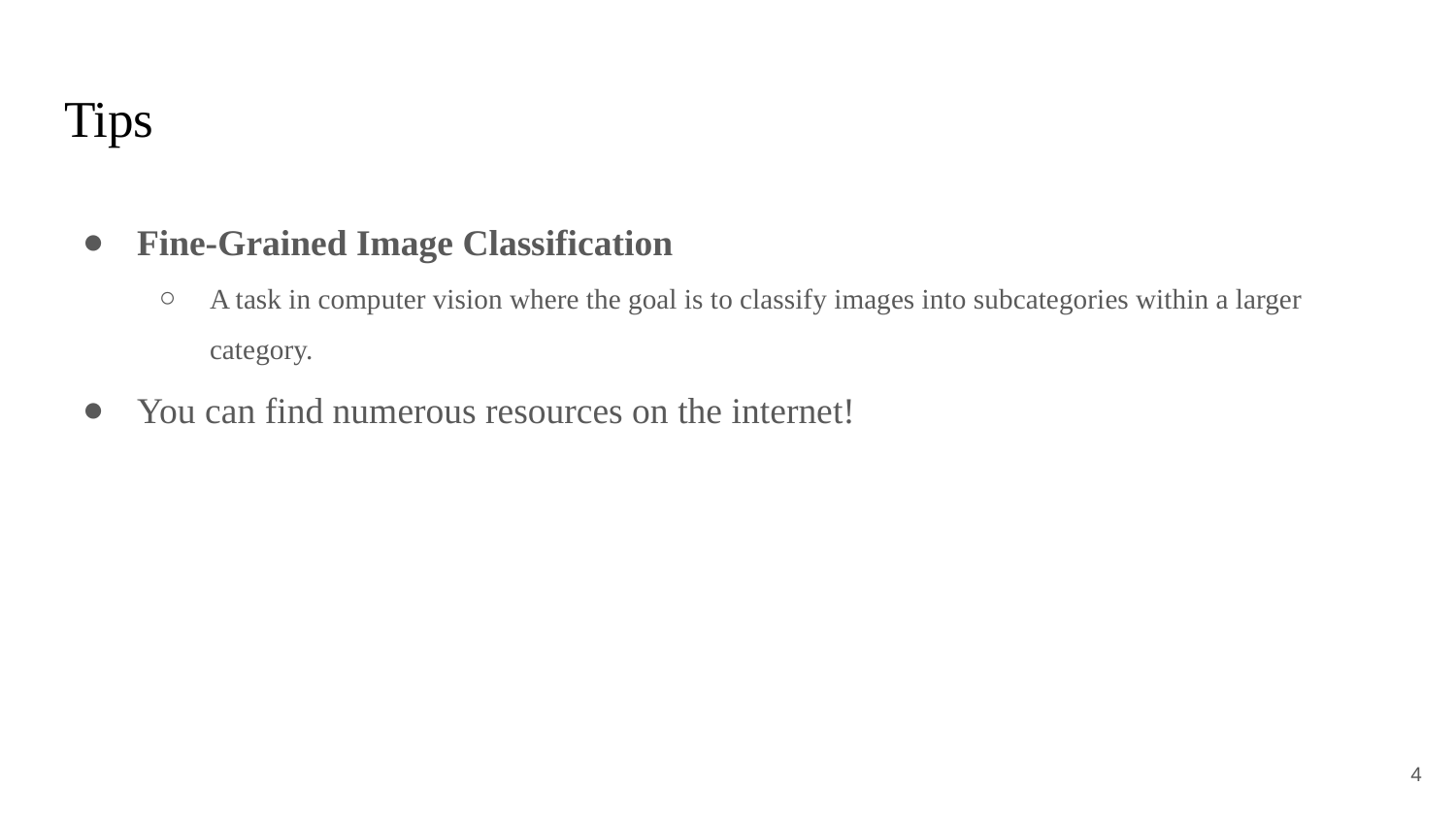

# Tips
Fine-Grained Image Classification
A task in computer vision where the goal is to classify images into subcategories within a larger category.
You can find numerous resources on the internet!
4